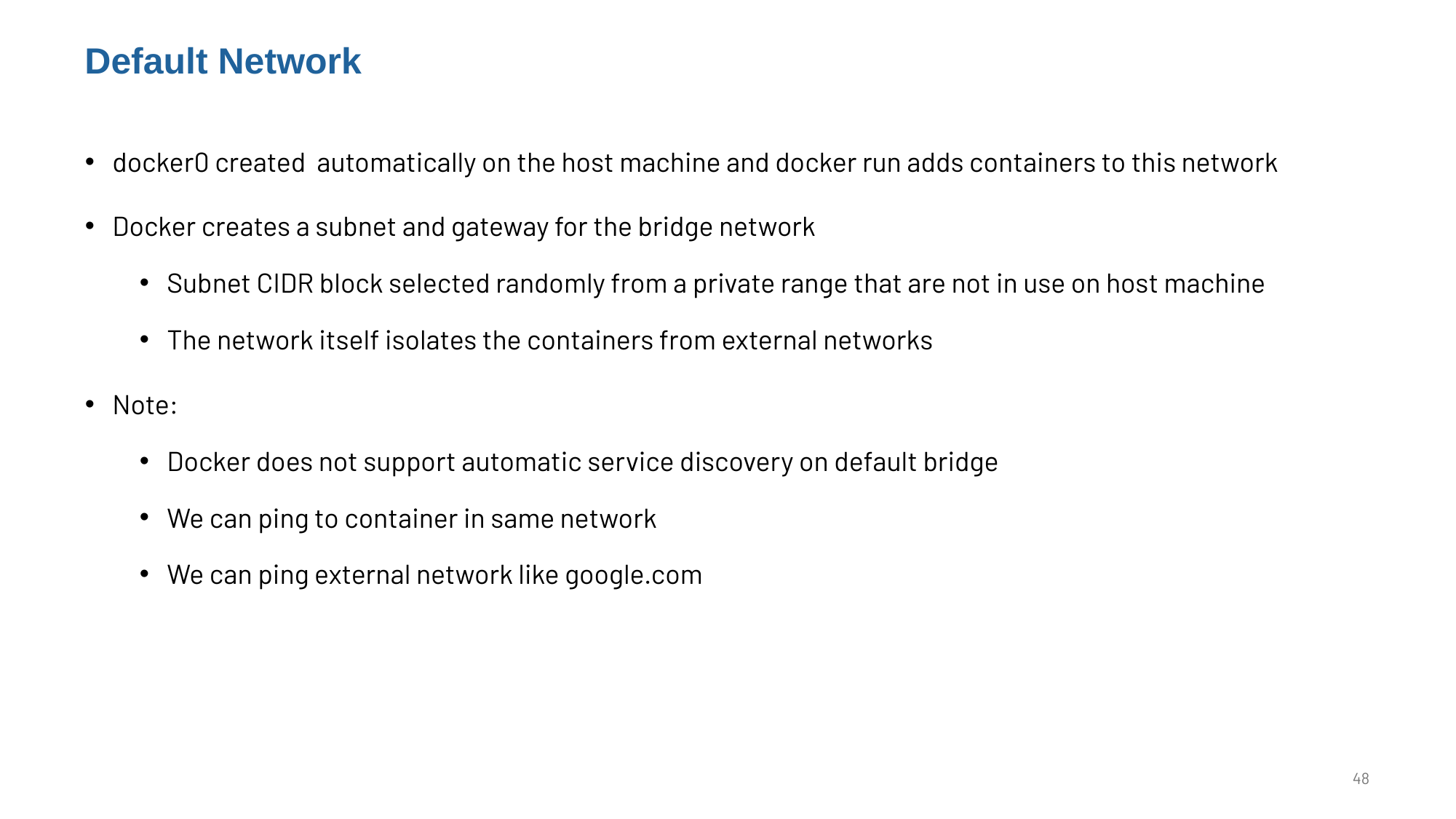

Default Network
docker0 created  automatically on the host machine and docker run adds containers to this network
Docker creates a subnet and gateway for the bridge network
Subnet CIDR block selected randomly from a private range that are not in use on host machine
The network itself isolates the containers from external networks
Note:
Docker does not support automatic service discovery on default bridge
We can ping to container in same network
We can ping external network like google.com

48